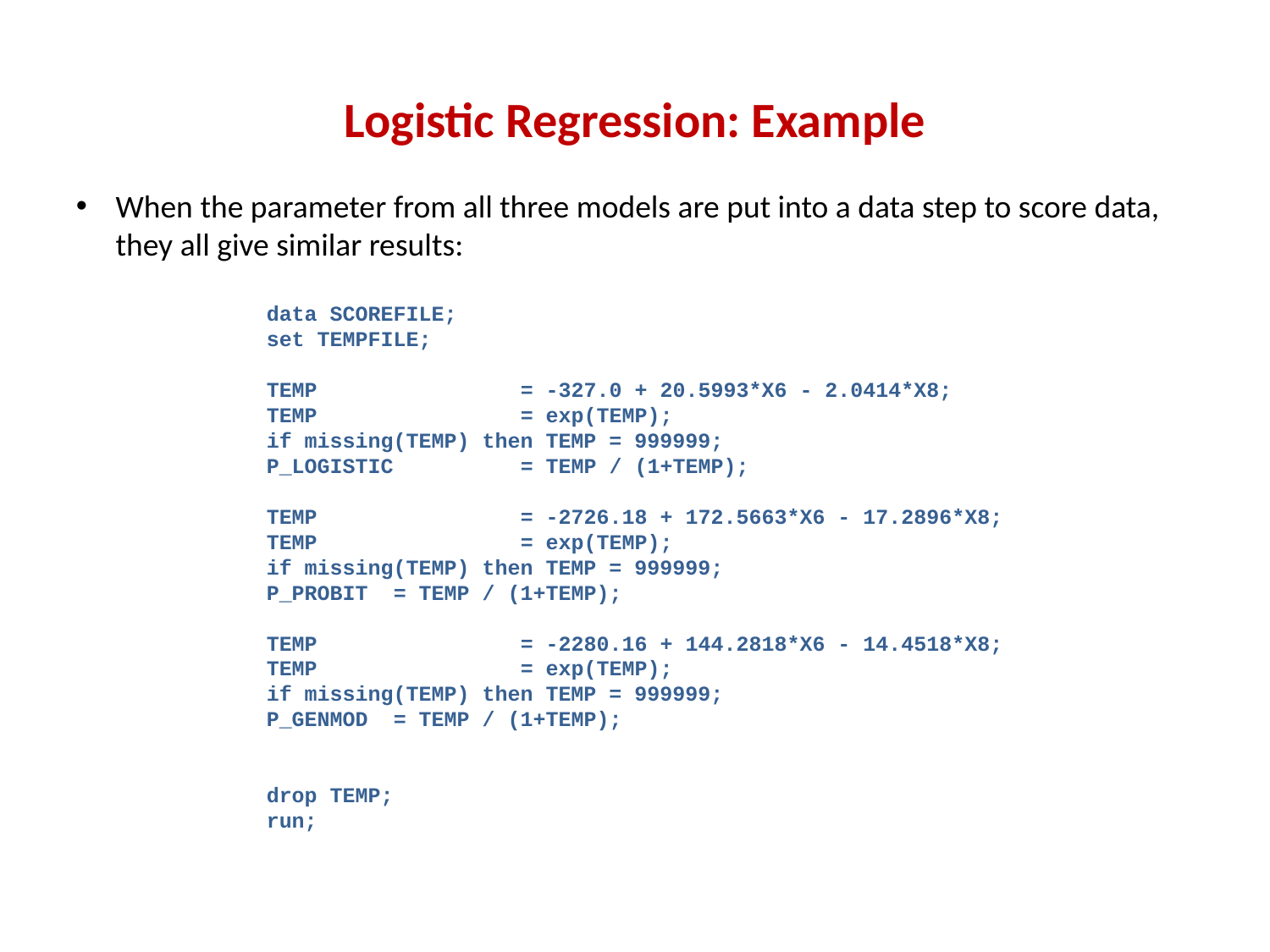

# Logistic Regression: Example
When the parameter from all three models are put into a data step to score data, they all give similar results:

data SCOREFILE;
set TEMPFILE;

TEMP		= -327.0 + 20.5993*X6 - 2.0414*X8;
TEMP		= exp(TEMP);
if missing(TEMP) then TEMP = 999999;
P_LOGISTIC	= TEMP / (1+TEMP);

TEMP		= -2726.18 + 172.5663*X6 - 17.2896*X8;
TEMP		= exp(TEMP);
if missing(TEMP) then TEMP = 999999;
P_PROBIT	= TEMP / (1+TEMP);

TEMP		= -2280.16 + 144.2818*X6 - 14.4518*X8;
TEMP		= exp(TEMP);
if missing(TEMP) then TEMP = 999999;
P_GENMOD	= TEMP / (1+TEMP);

drop TEMP;
run;